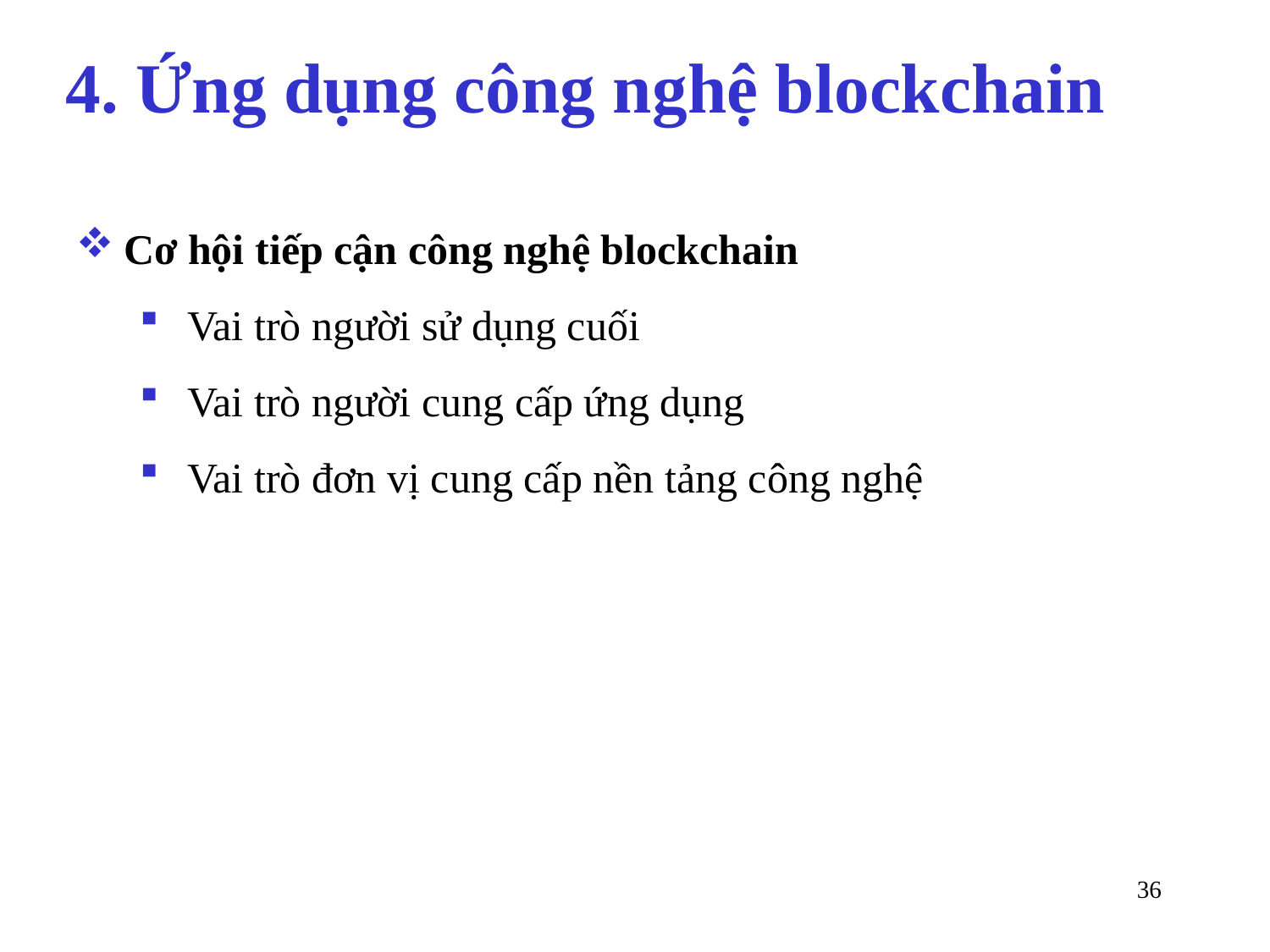

# 4. Ứng dụng công nghệ blockchain
Cơ hội tiếp cận công nghệ blockchain
Vai trò người sử dụng cuối
Vai trò người cung cấp ứng dụng
Vai trò đơn vị cung cấp nền tảng công nghệ

36